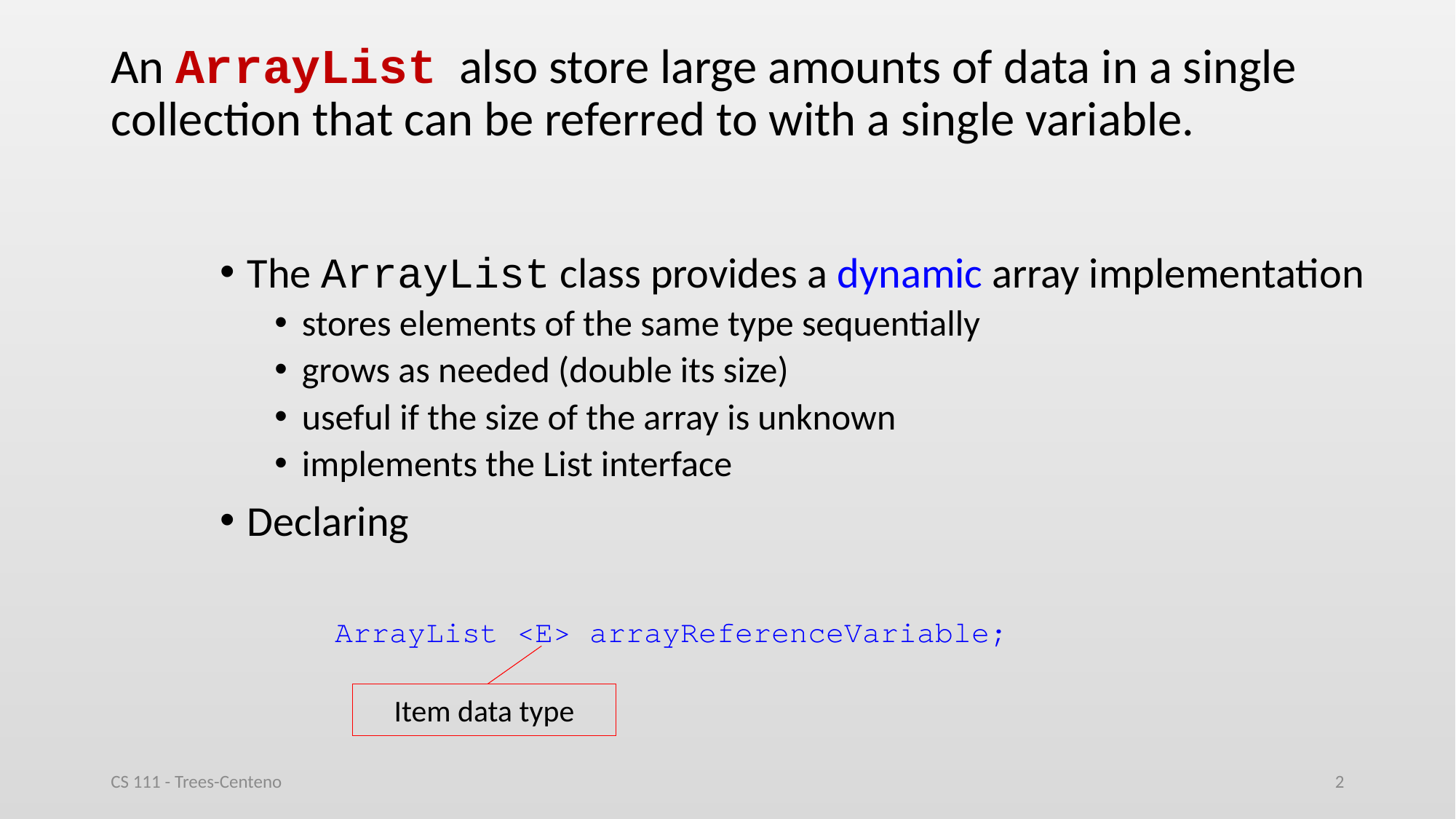

# An ArrayList  also store large amounts of data in a single collection that can be referred to with a single variable.
The ArrayList class provides a dynamic array implementation
stores elements of the same type sequentially
grows as needed (double its size)
useful if the size of the array is unknown
implements the List interface
Declaring
ArrayList <E> arrayReferenceVariable;
Item data type
CS 111 - Trees-Centeno
2